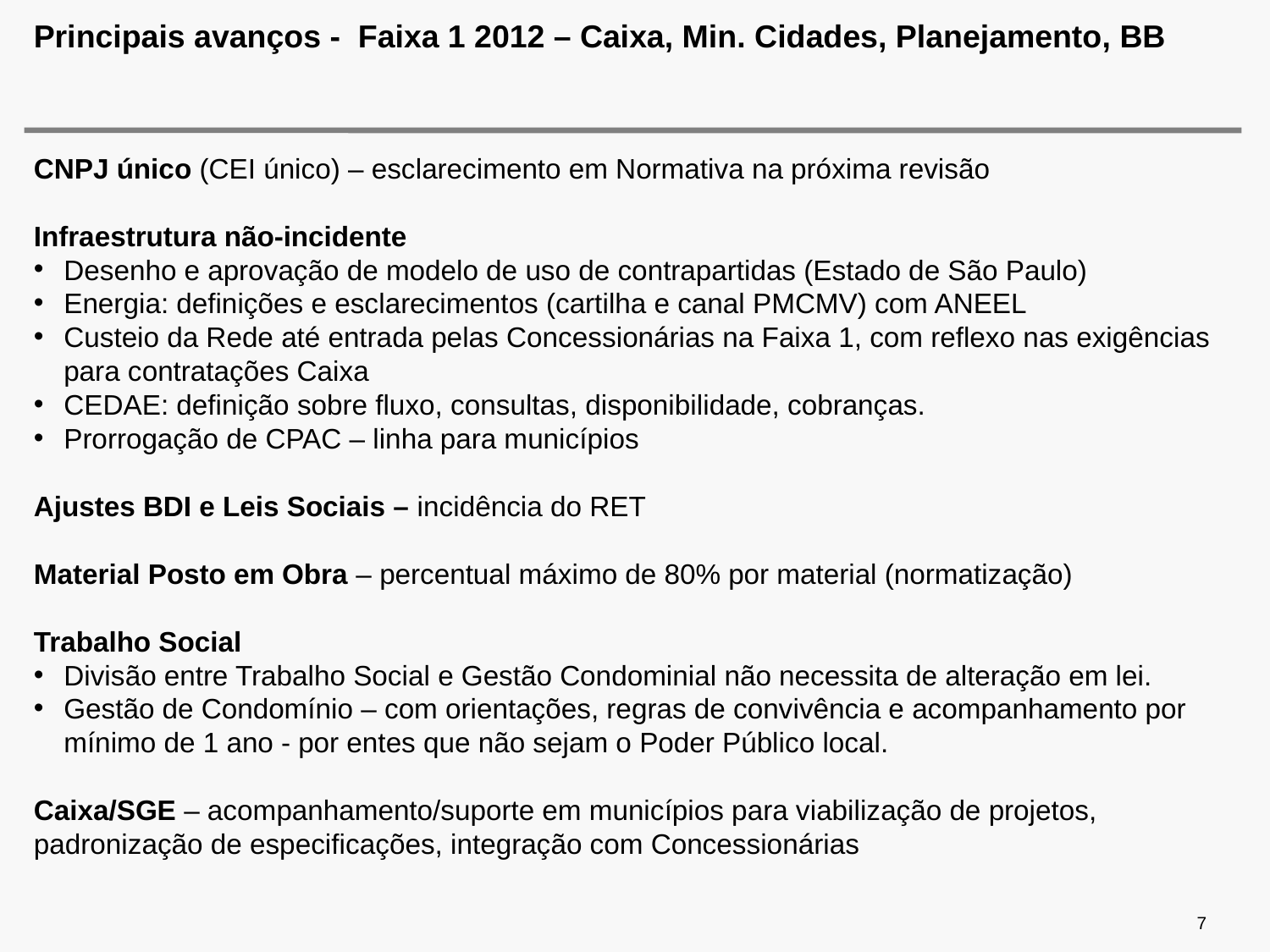

# Principais avanços -  Faixa 1 2012 – Caixa, Min. Cidades, Planejamento, BB

CNPJ único (CEI único) – esclarecimento em Normativa na próxima revisão

Infraestrutura não-incidente
Desenho e aprovação de modelo de uso de contrapartidas (Estado de São Paulo)
Energia: definições e esclarecimentos (cartilha e canal PMCMV) com ANEEL
Custeio da Rede até entrada pelas Concessionárias na Faixa 1, com reflexo nas exigências para contratações Caixa
CEDAE: definição sobre fluxo, consultas, disponibilidade, cobranças.
Prorrogação de CPAC – linha para municípios

Ajustes BDI e Leis Sociais – incidência do RET

Material Posto em Obra – percentual máximo de 80% por material (normatização)

Trabalho Social
Divisão entre Trabalho Social e Gestão Condominial não necessita de alteração em lei.
Gestão de Condomínio – com orientações, regras de convivência e acompanhamento por mínimo de 1 ano - por entes que não sejam o Poder Público local.

Caixa/SGE – acompanhamento/suporte em municípios para viabilização de projetos, padronização de especificações, integração com Concessionárias

7